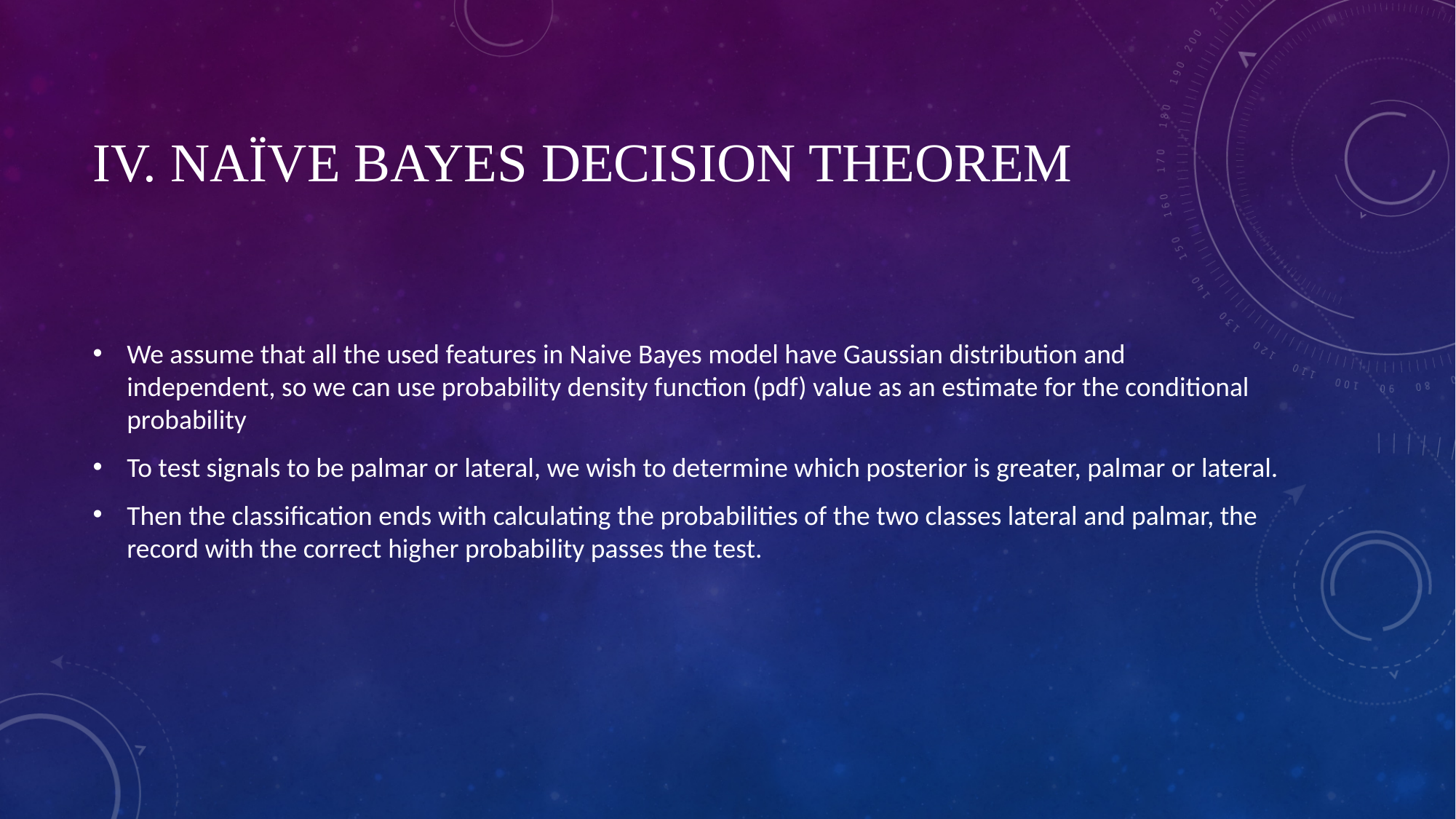

# IV. Naïve Bayes Decision Theorem
We assume that all the used features in Naive Bayes model have Gaussian distribution and independent, so we can use probability density function (pdf) value as an estimate for the conditional probability
To test signals to be palmar or lateral, we wish to determine which posterior is greater, palmar or lateral.
Then the classification ends with calculating the probabilities of the two classes lateral and palmar, the record with the correct higher probability passes the test.